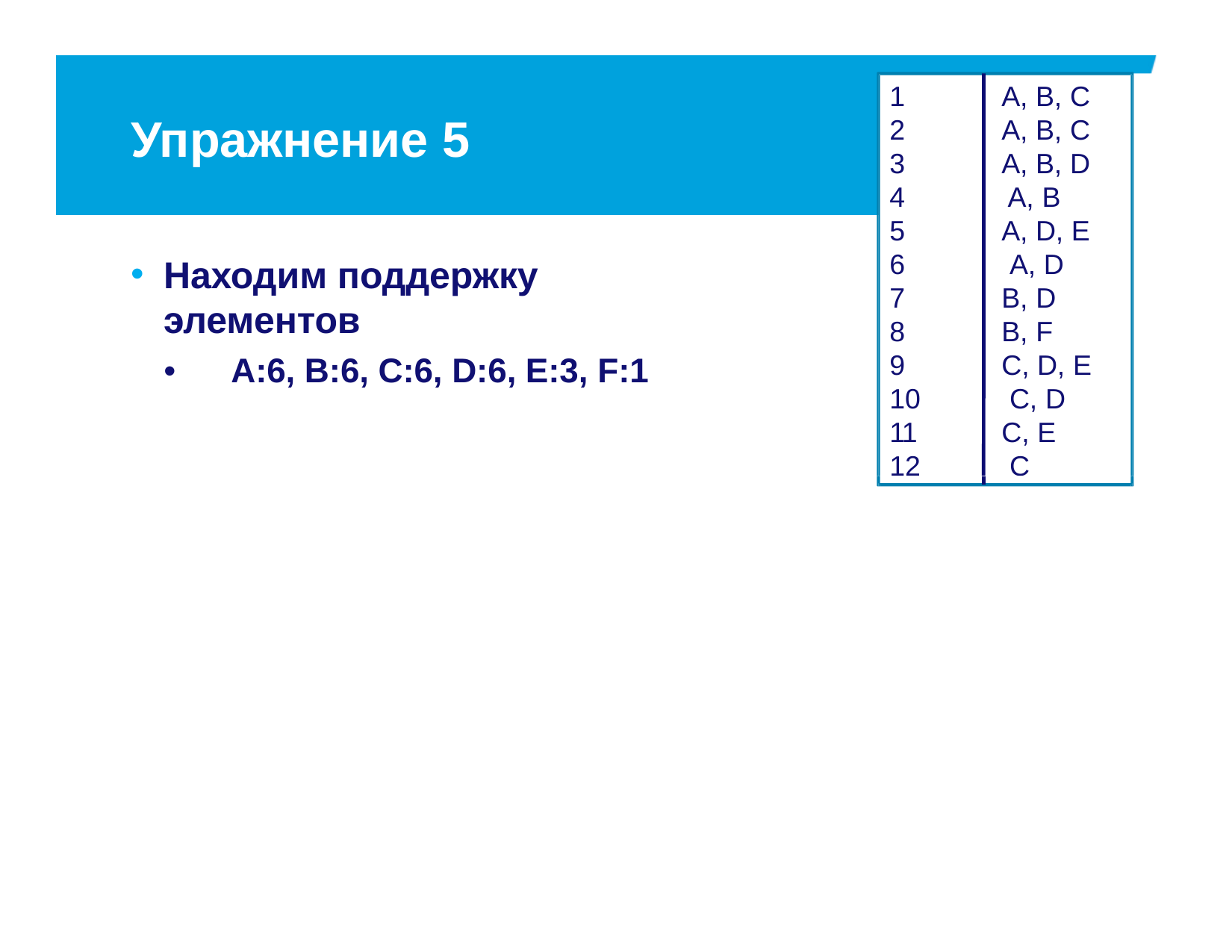

1
2
3
4
5
6
7
8
9
10
11
12
A, B, C
A, B, C
A, B, D  A, B
A, D, E  A, D
B, D
B, F
C, D, E  C, D
C, E  C
Упражнение 5
Находим поддержку элементов
•	A:6, B:6, C:6, D:6, E:3, F:1